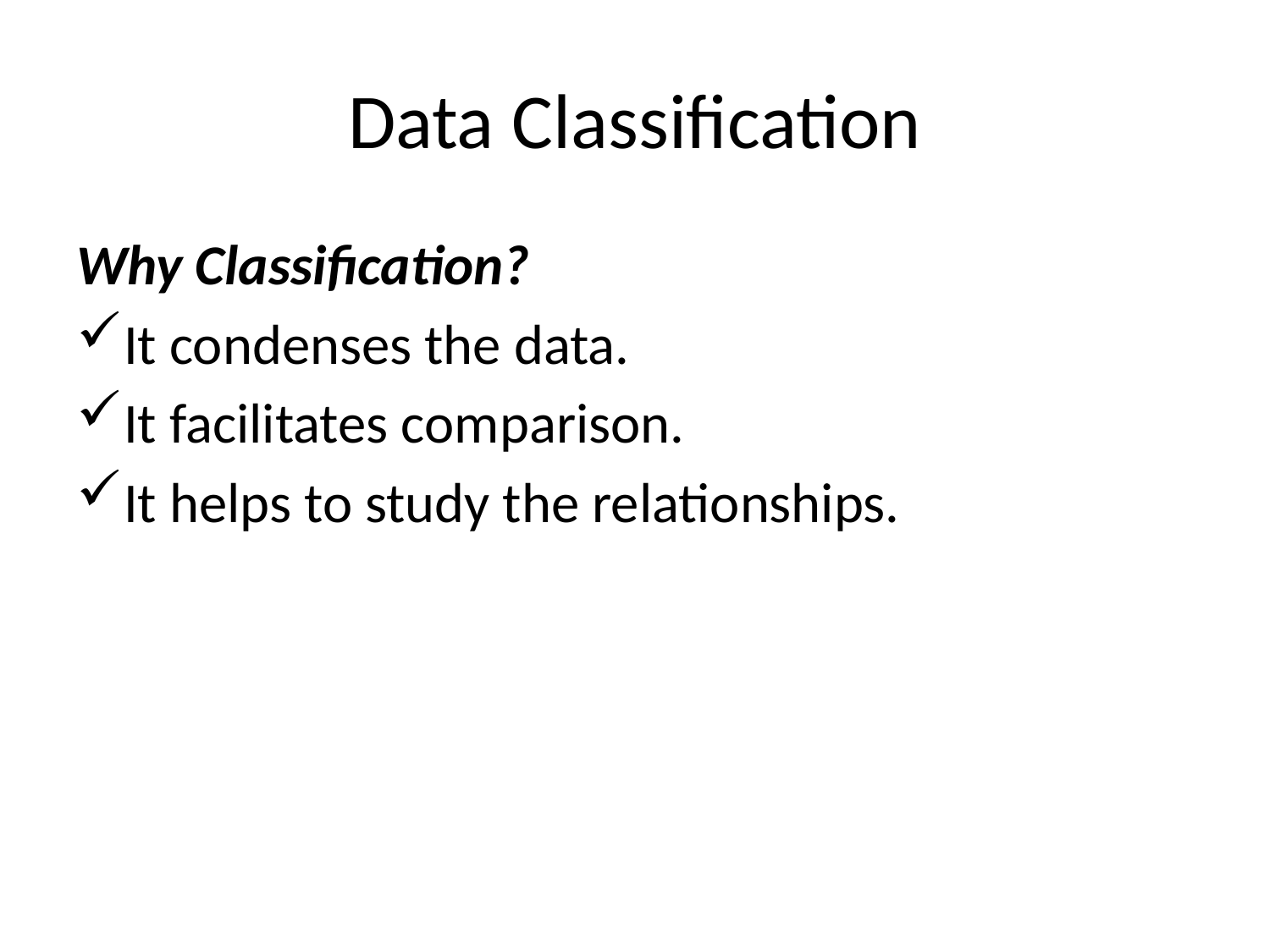

# Data Classification
Why Classification?
It condenses the data.
It facilitates comparison.
It helps to study the relationships.